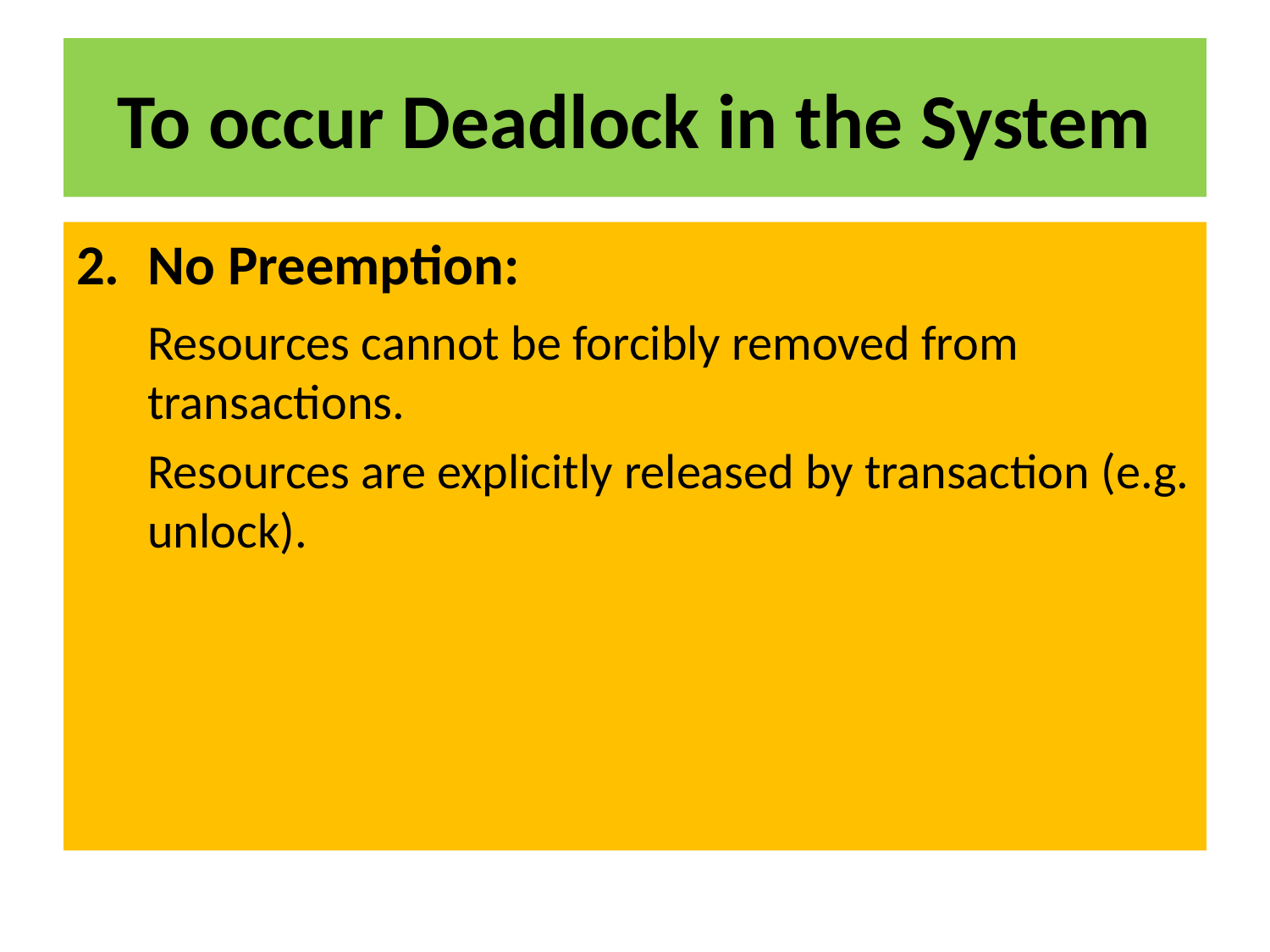

# To occur Deadlock in the System
No Preemption:
	Resources cannot be forcibly removed from transactions.
	Resources are explicitly released by transaction (e.g. unlock).